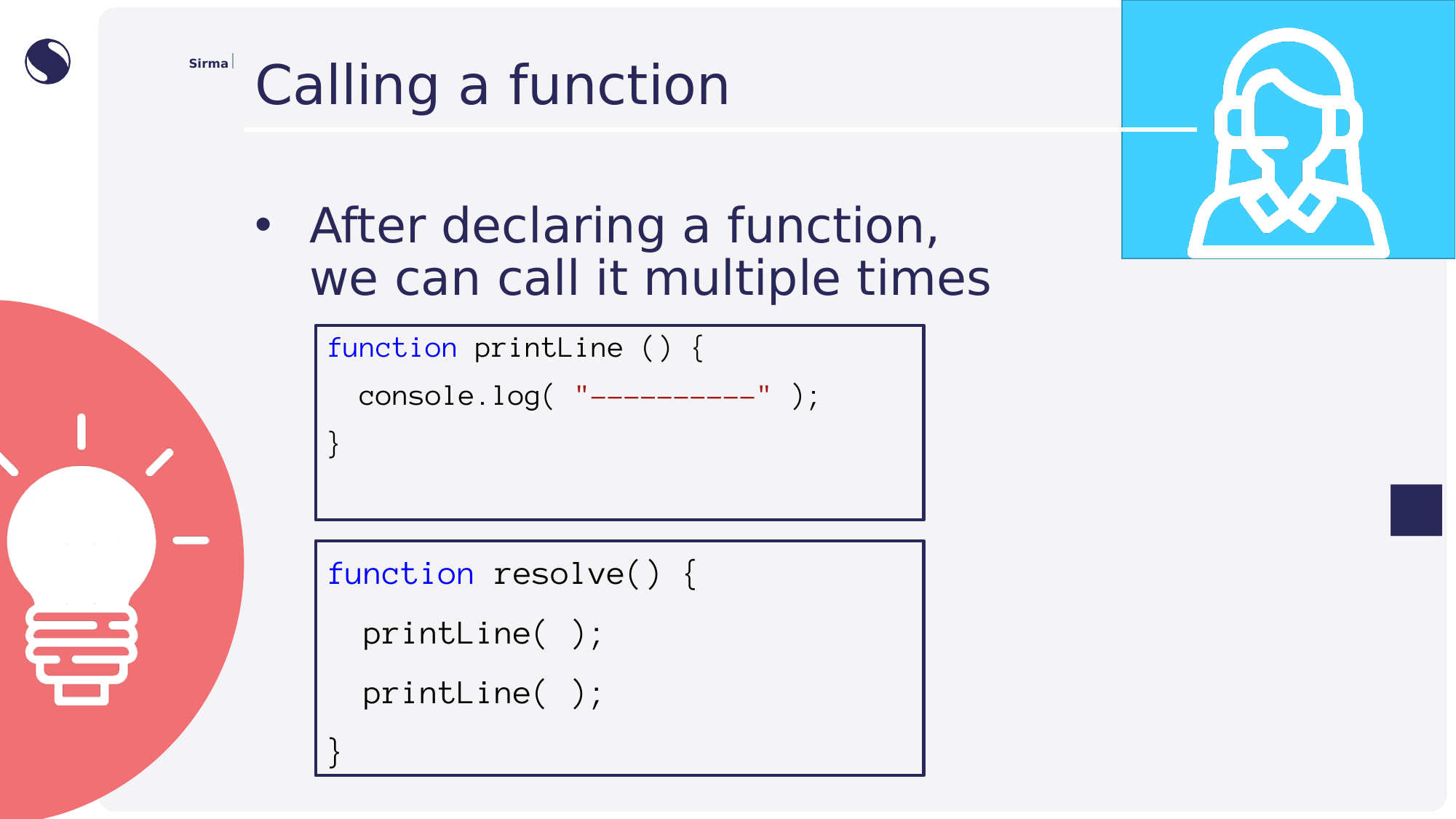

# Calling a function
After declaring a function,
we can call it multiple times
function printLine () {
  console.log( "----------" );
}
function resolve() {
  printLine( );
  printLine( );
}